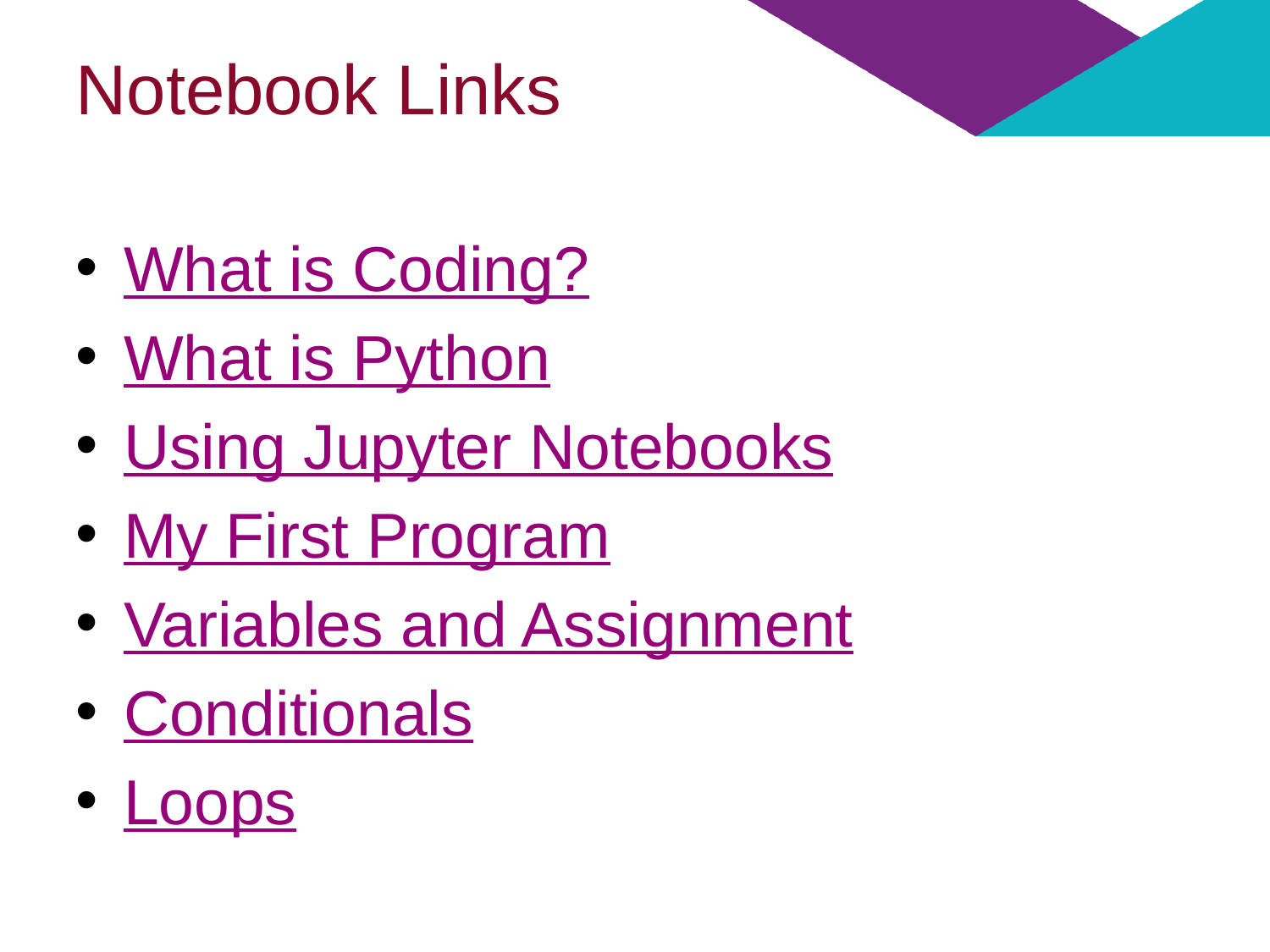

# Notebook Links
What is Coding?
What is Python
Using Jupyter Notebooks
My First Program
Variables and Assignment
Conditionals
Loops